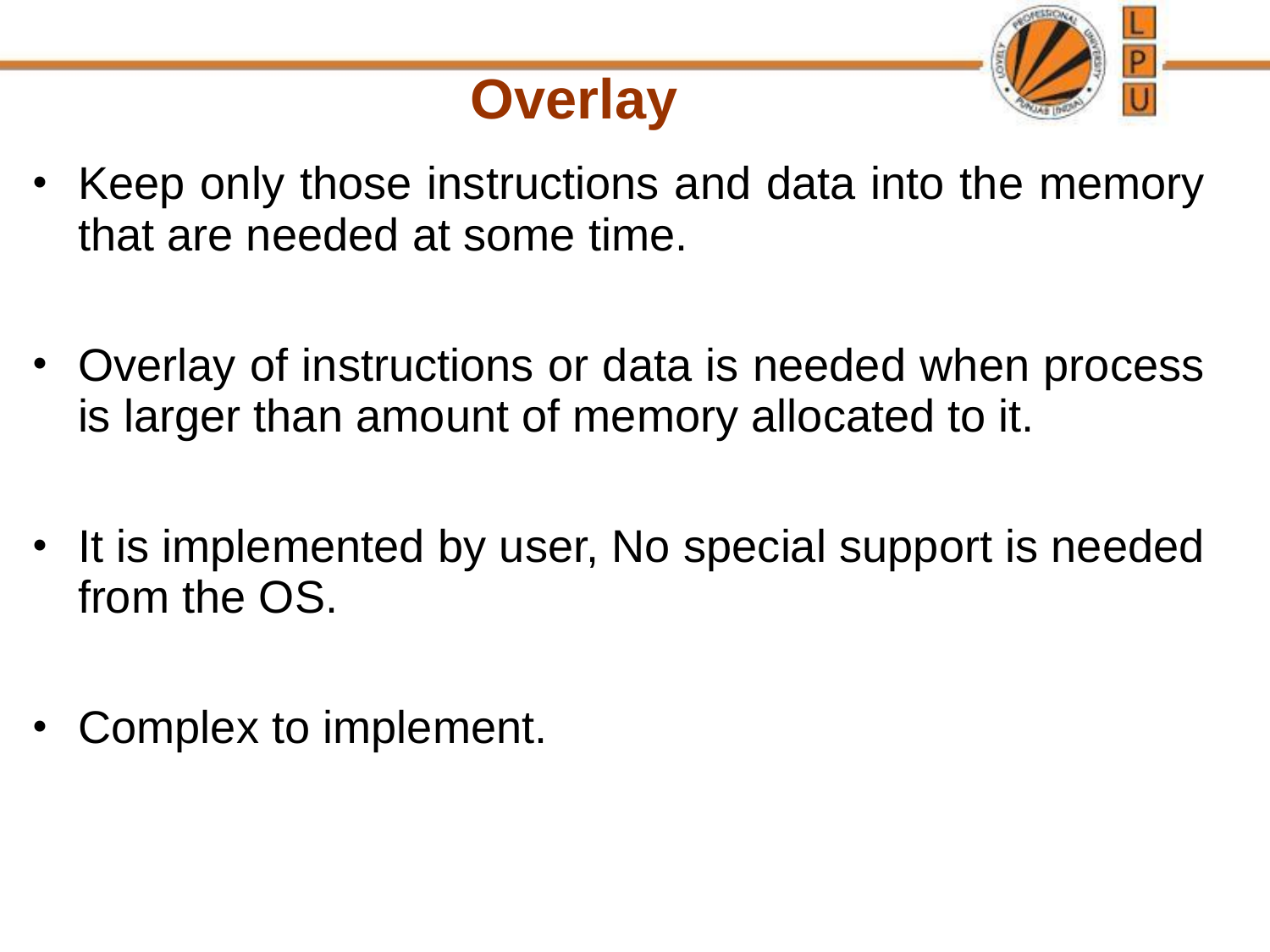

Overlay
Keep only those instructions and data into the memory that are needed at some time.

Overlay of instructions or data is needed when process is larger than amount of memory allocated to it.

It is implemented by user, No special support is needed from the OS.

Complex to implement.